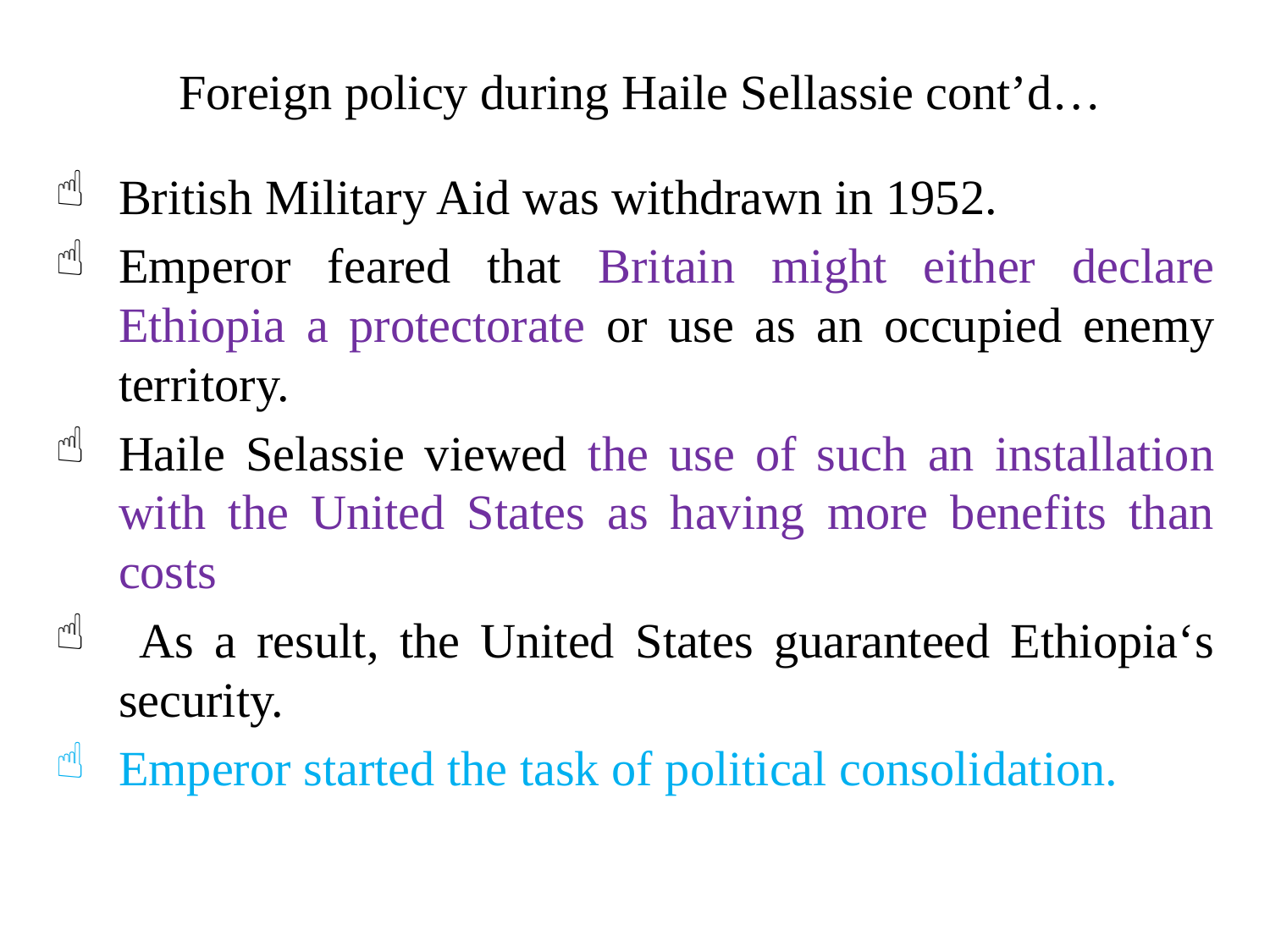

# Foreign policy during Haile Sellassie cont’d…
British Military Aid was withdrawn in 1952.
Emperor feared that Britain might either declare Ethiopia a protectorate or use as an occupied enemy territory.
Haile Selassie viewed the use of such an installation with the United States as having more benefits than costs
 As a result, the United States guaranteed Ethiopia‘s security.
Emperor started the task of political consolidation.